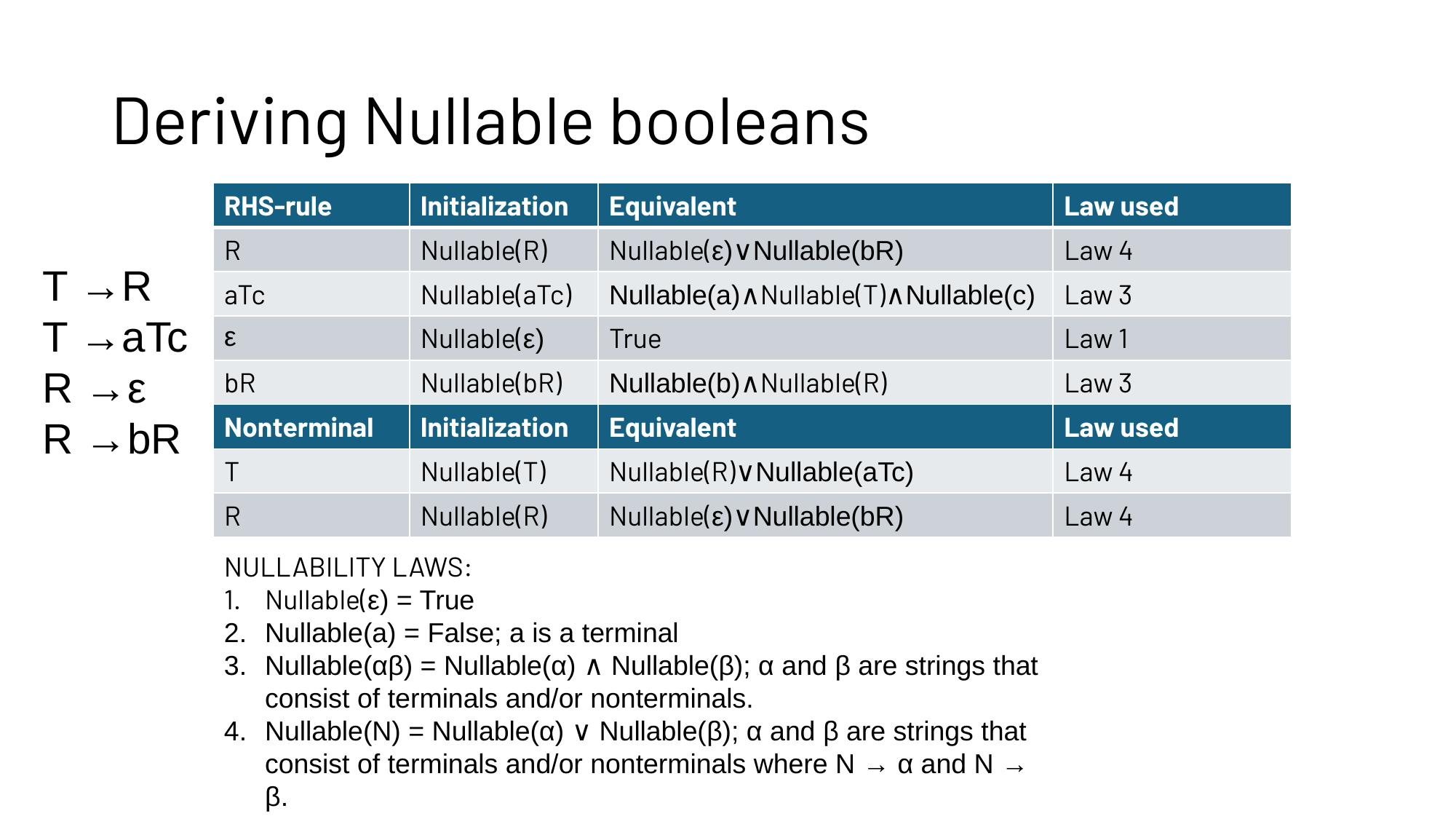

# Deriving Nullable booleans
| RHS-rule | Initialization | Equivalent | Law used |
| --- | --- | --- | --- |
| R | Nullable(R) | Nullable(ε)∨Nullable(bR) | Law 4 |
| aTc | Nullable(aTc) | Nullable(a)∧Nullable(T)∧Nullable(c) | Law 3 |
| ε | Nullable(ε) | True | Law 1 |
| bR | Nullable(bR) | Nullable(b)∧Nullable(R) | Law 3 |
| Nonterminal | Initialization | Equivalent | Law used |
| T | Nullable(T) | Nullable(R)∨Nullable(aTc) | Law 4 |
| R | Nullable(R) | Nullable(ε)∨Nullable(bR) | Law 4 |
T →R
T →aTc
R →ε
R →bR

NULLABILITY LAWS:
Nullable(ε) = True
Nullable(a) = False; a is a terminal
Nullable(αβ) = Nullable(α) ∧ Nullable(β); α and β are strings that consist of terminals and/or nonterminals.
Nullable(N) = Nullable(α) ∨ Nullable(β); α and β are strings that consist of terminals and/or nonterminals where N → α and N → β.